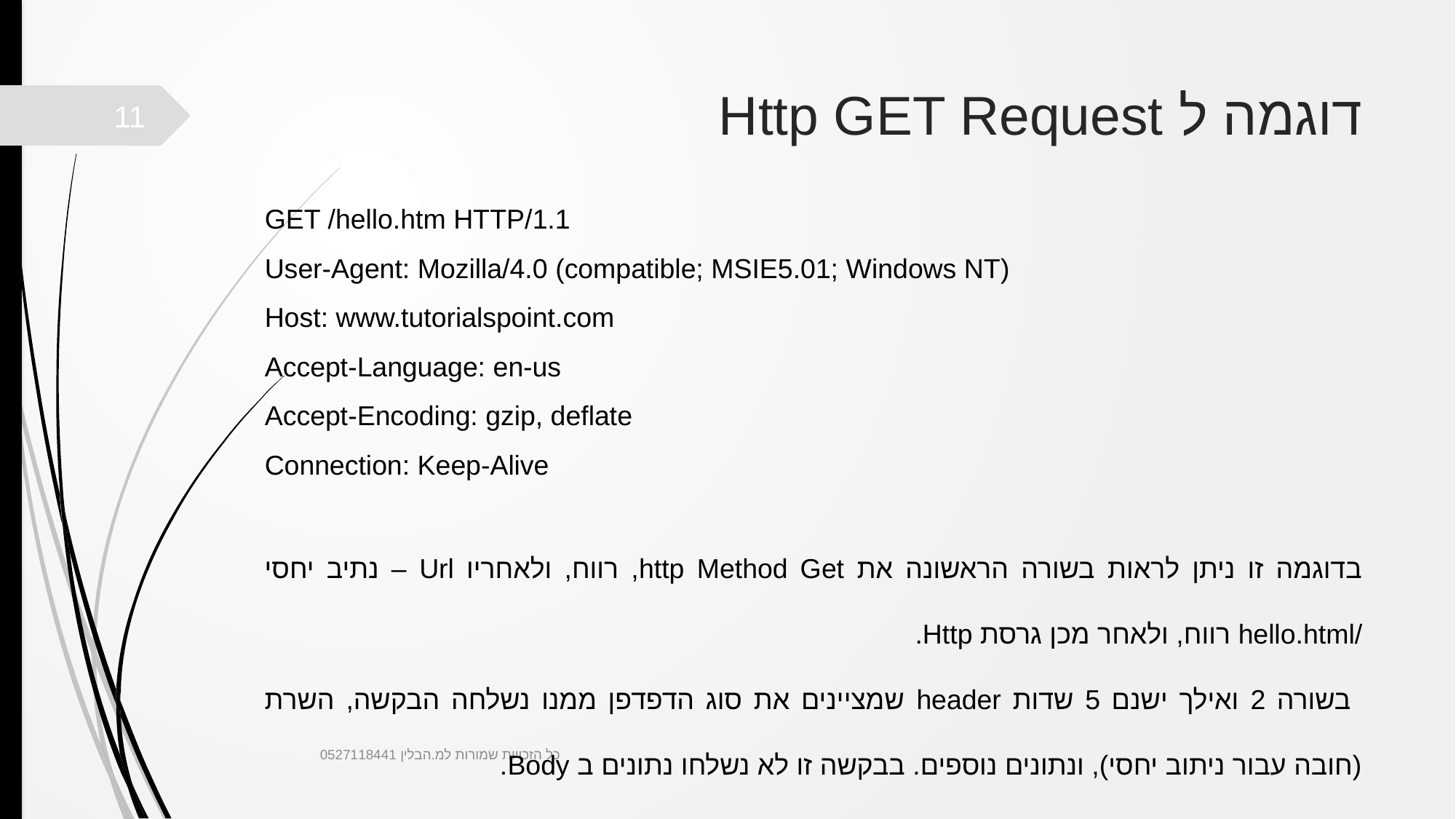

# דוגמה ל Http GET Request
11
GET /hello.htm HTTP/1.1
User-Agent: Mozilla/4.0 (compatible; MSIE5.01; Windows NT)
Host: www.tutorialspoint.com
Accept-Language: en-us
Accept-Encoding: gzip, deflate
Connection: Keep-Alive

בדוגמה זו ניתן לראות בשורה הראשונה את http Method Get, רווח, ולאחריו Url – נתיב יחסי /hello.html רווח, ולאחר מכן גרסת Http.
 בשורה 2 ואילך ישנם 5 שדות header שמציינים את סוג הדפדפן ממנו נשלחה הבקשה, השרת (חובה עבור ניתוב יחסי), ונתונים נוספים. בבקשה זו לא נשלחו נתונים ב Body.
כל הזכויות שמורות למ.הבלין 0527118441